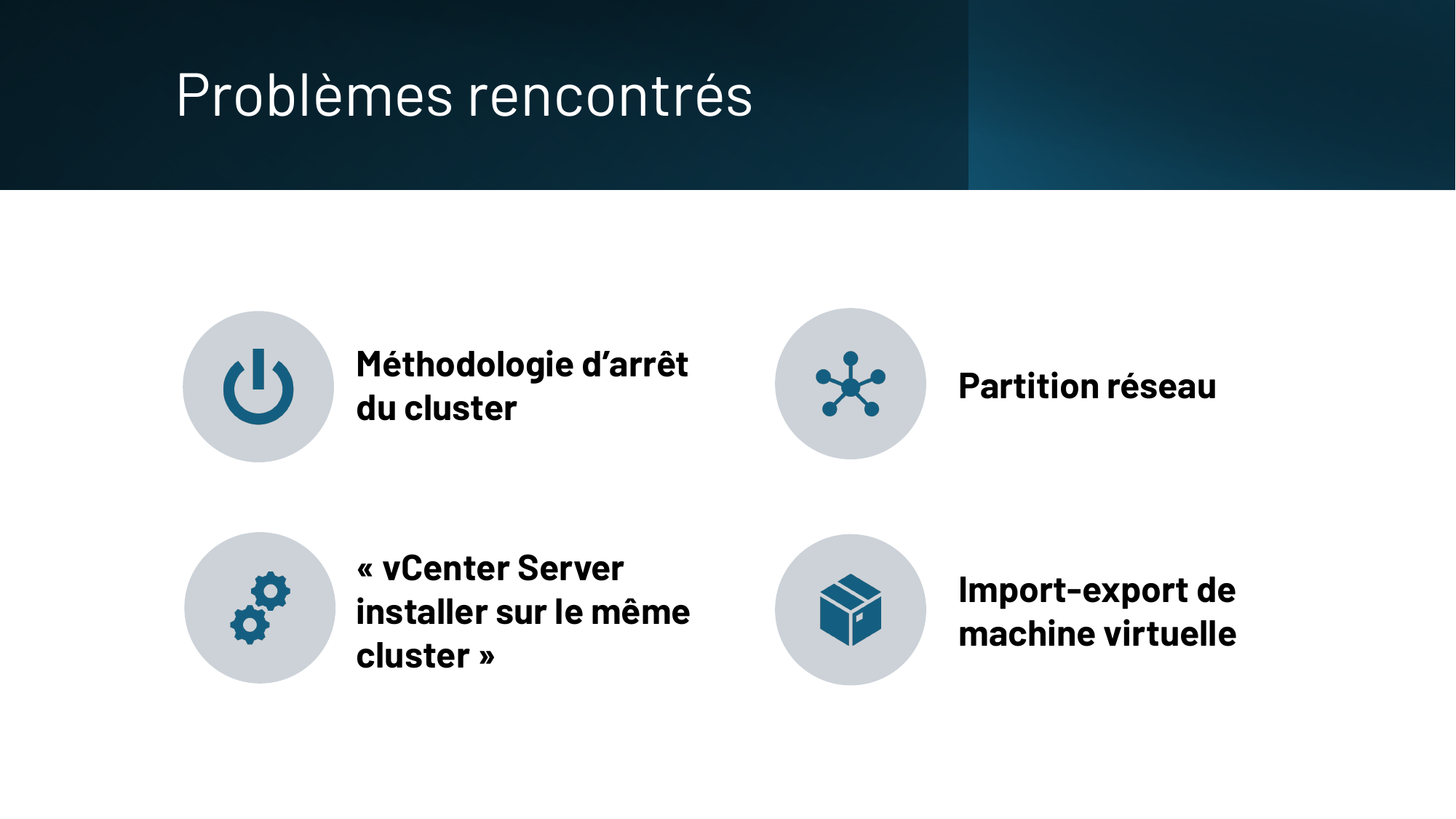

# Problèmes rencontrés
Méthodologie d’arrêt du cluster

Partition réseau

« vCenter Server installer sur le même cluster »

Import-export de machine virtuelle